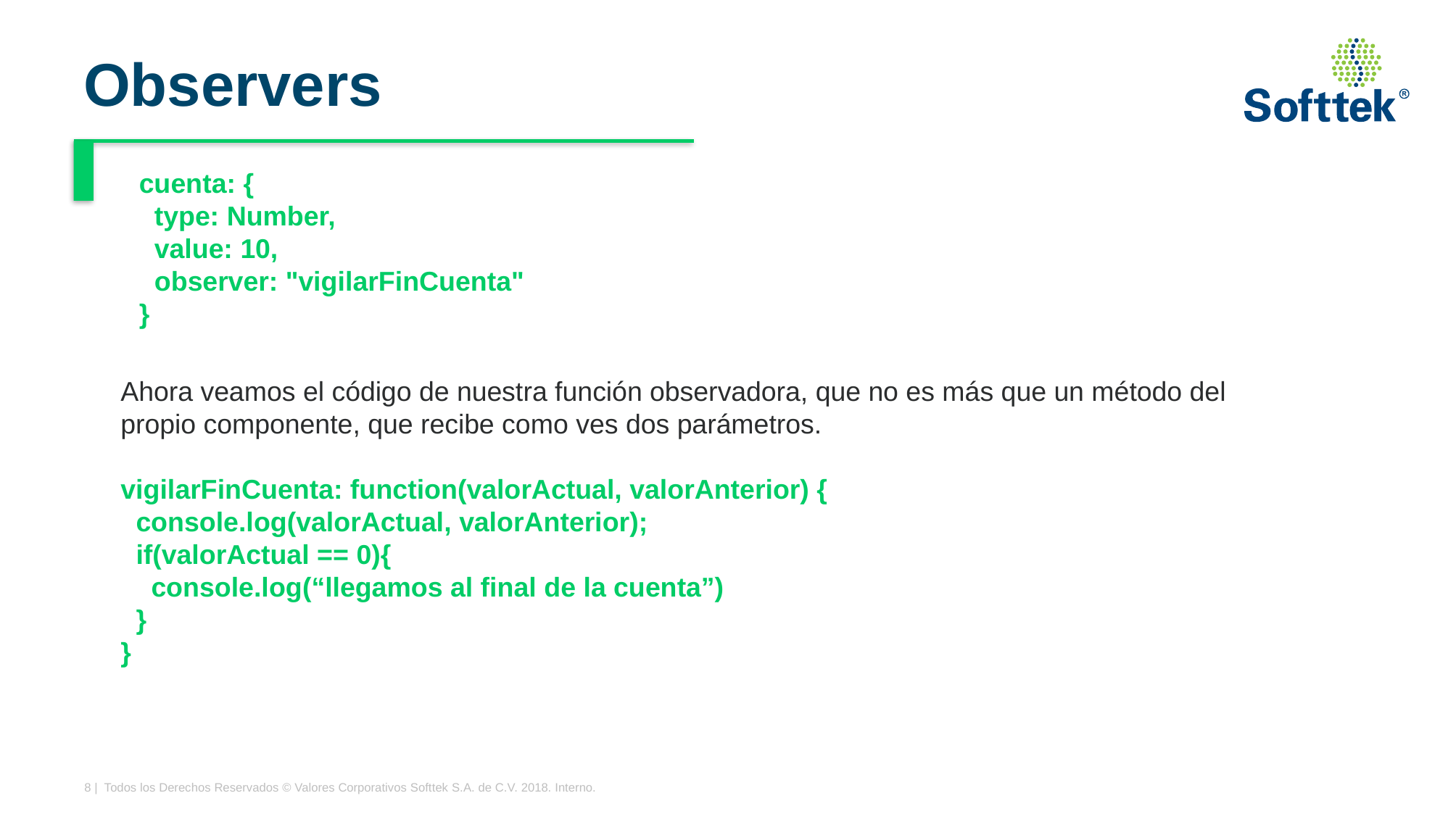

# Observers

cuenta: {
  type: Number,
  value: 10,
  observer: "vigilarFinCuenta"
}

Ahora veamos el código de nuestra función observadora, que no es más que un método del propio componente, que recibe como ves dos parámetros.

vigilarFinCuenta: function(valorActual, valorAnterior) {
  console.log(valorActual, valorAnterior);
  if(valorActual == 0){
    console.log(“llegamos al final de la cuenta”)
  }
}